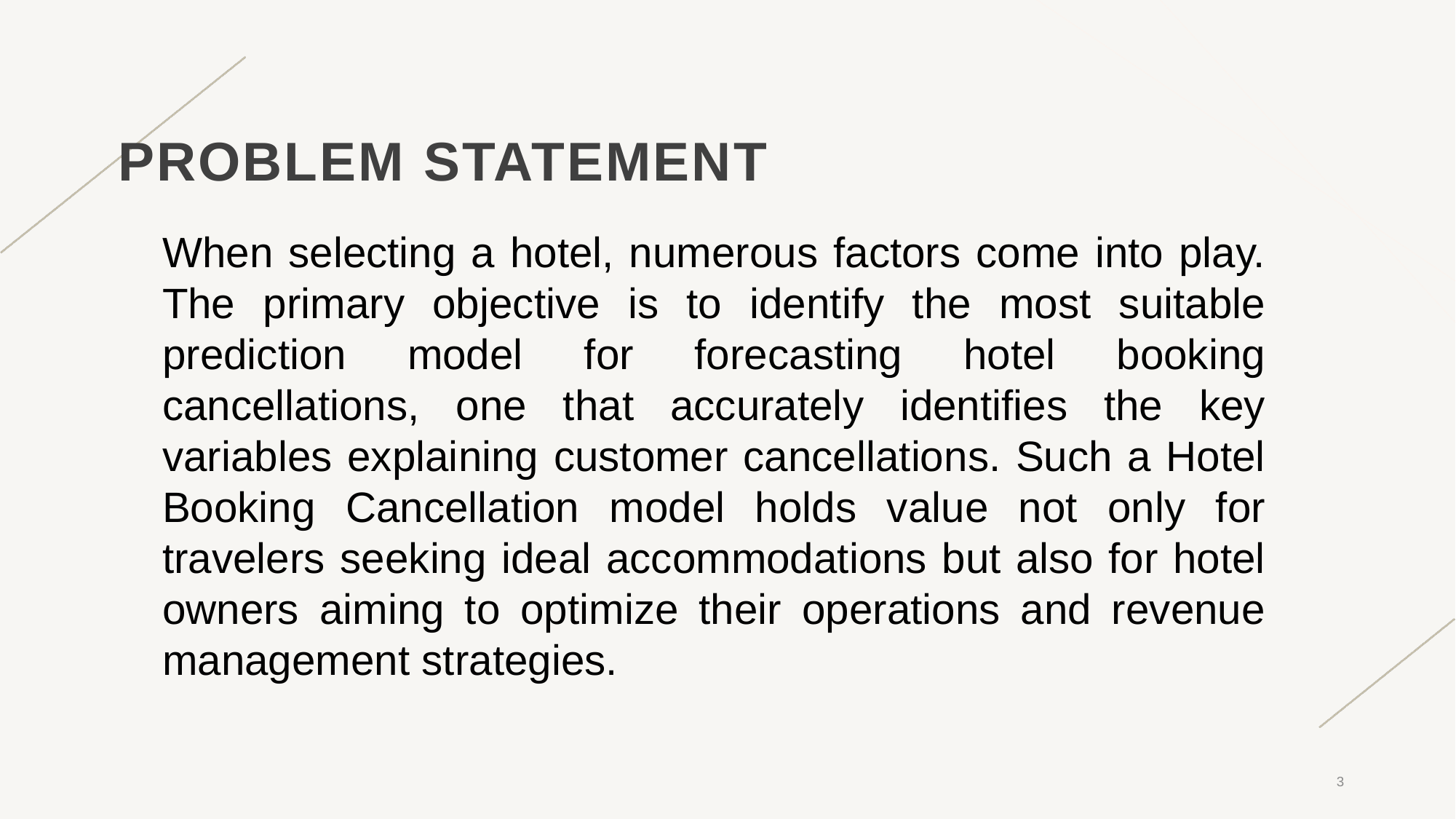

# Problem statement
When selecting a hotel, numerous factors come into play. The primary objective is to identify the most suitable prediction model for forecasting hotel booking cancellations, one that accurately identifies the key variables explaining customer cancellations. Such a Hotel Booking Cancellation model holds value not only for travelers seeking ideal accommodations but also for hotel owners aiming to optimize their operations and revenue management strategies.
3